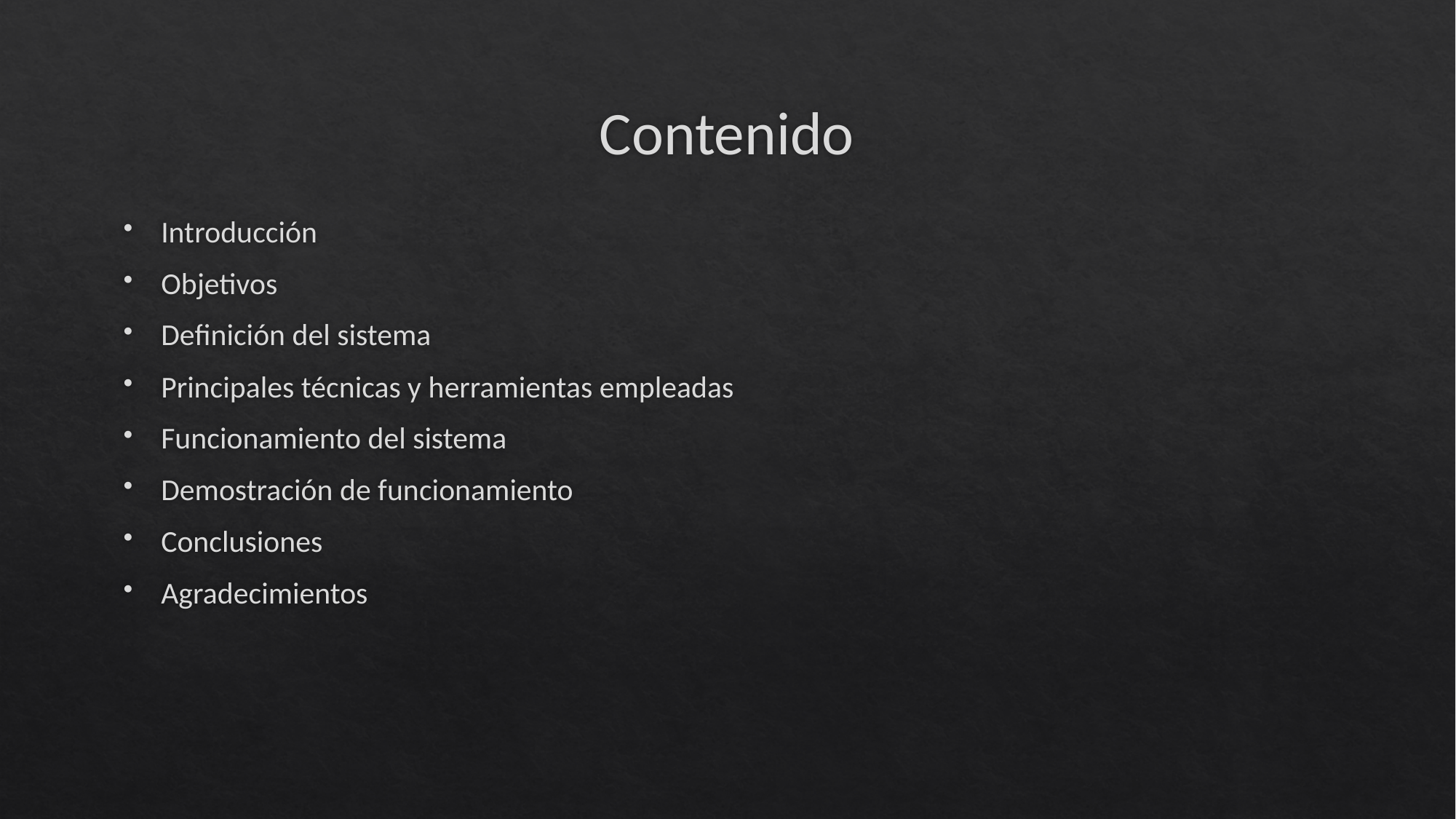

# Contenido
Introducción
Objetivos
Definición del sistema
Principales técnicas y herramientas empleadas
Funcionamiento del sistema
Demostración de funcionamiento
Conclusiones
Agradecimientos